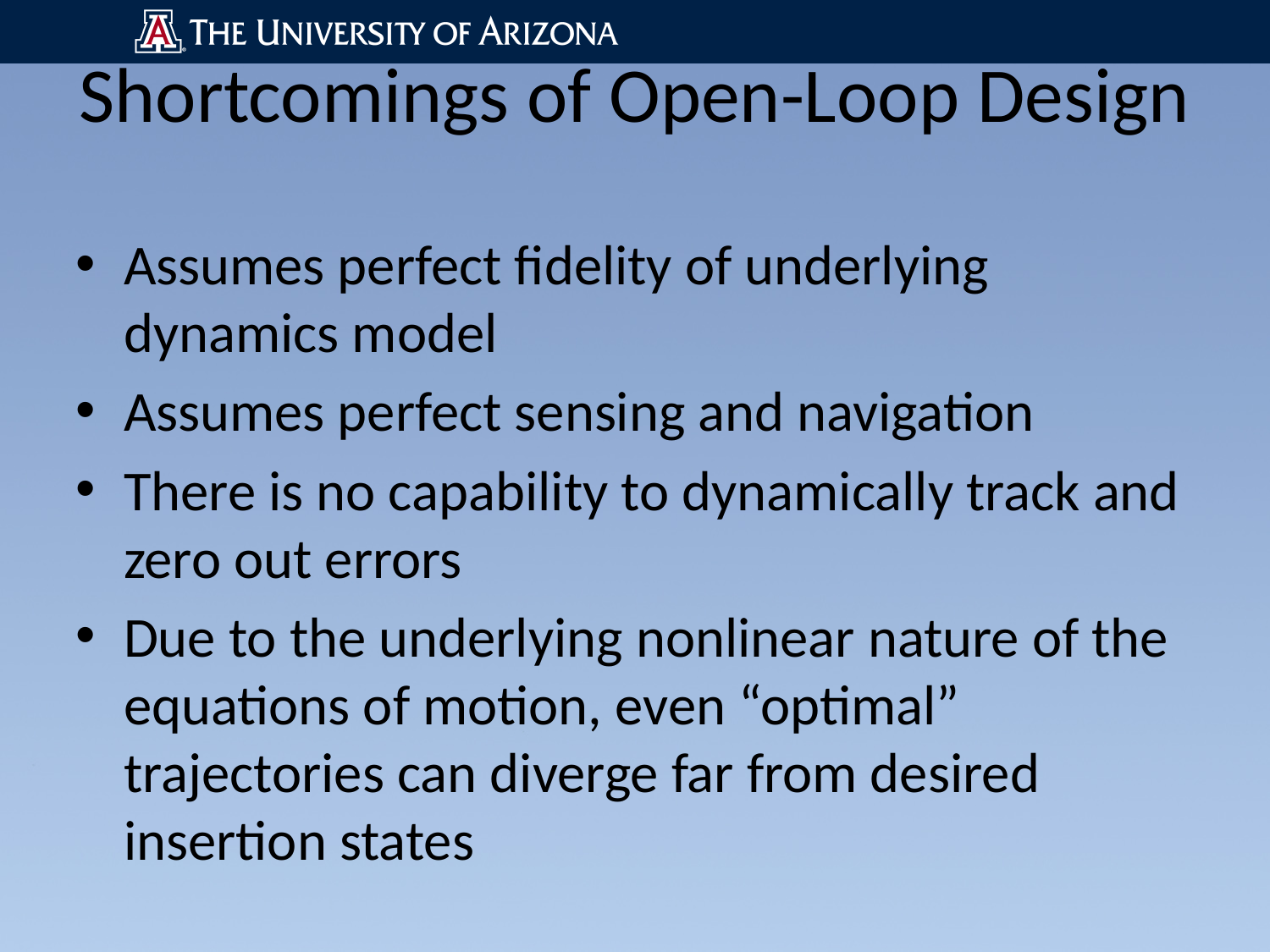

# Shortcomings of Open-Loop Design
Assumes perfect fidelity of underlying dynamics model
Assumes perfect sensing and navigation
There is no capability to dynamically track and zero out errors
Due to the underlying nonlinear nature of the equations of motion, even “optimal” trajectories can diverge far from desired insertion states